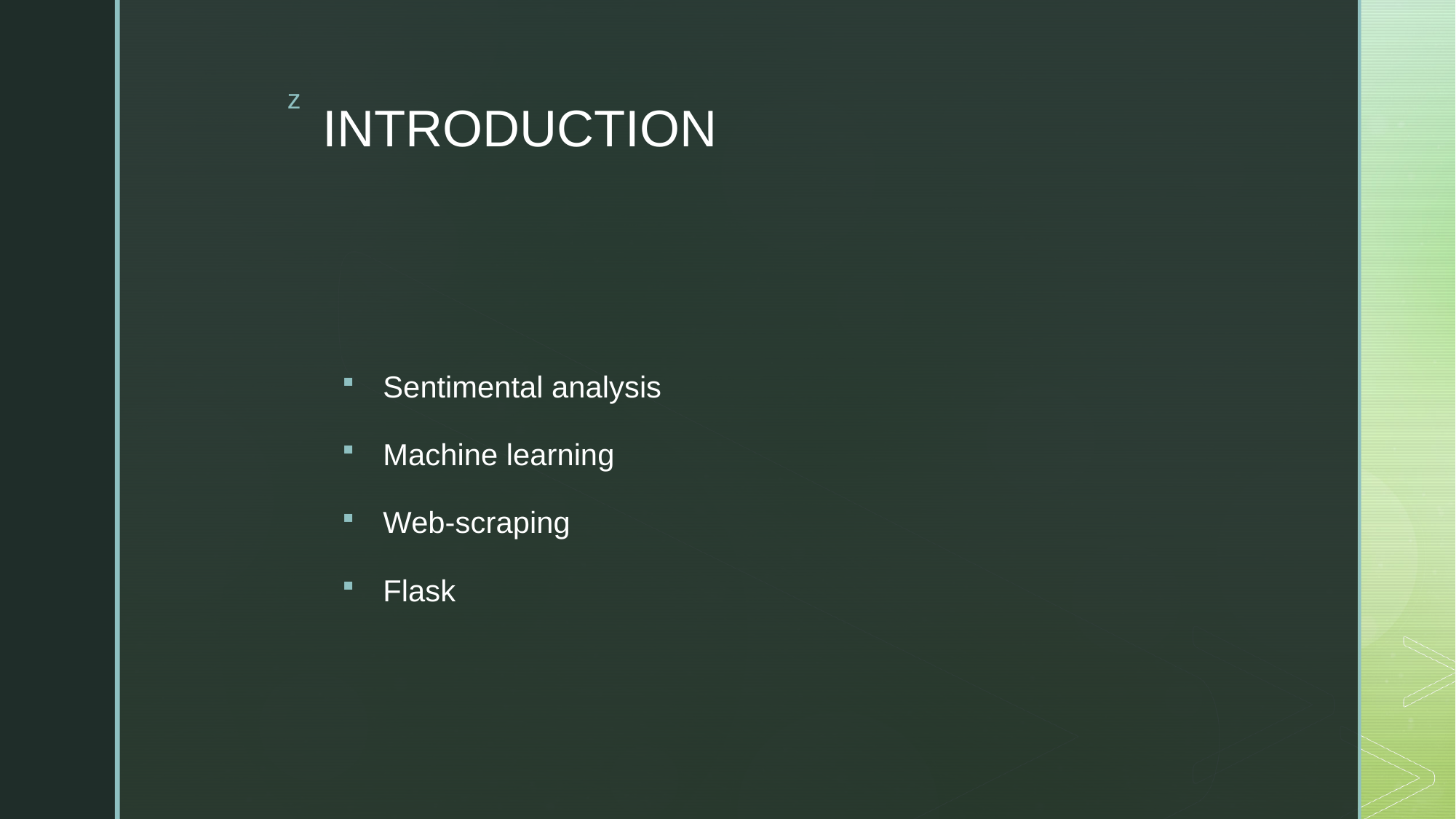

# INTRODUCTION
Sentimental analysis
Machine learning
Web-scraping
Flask